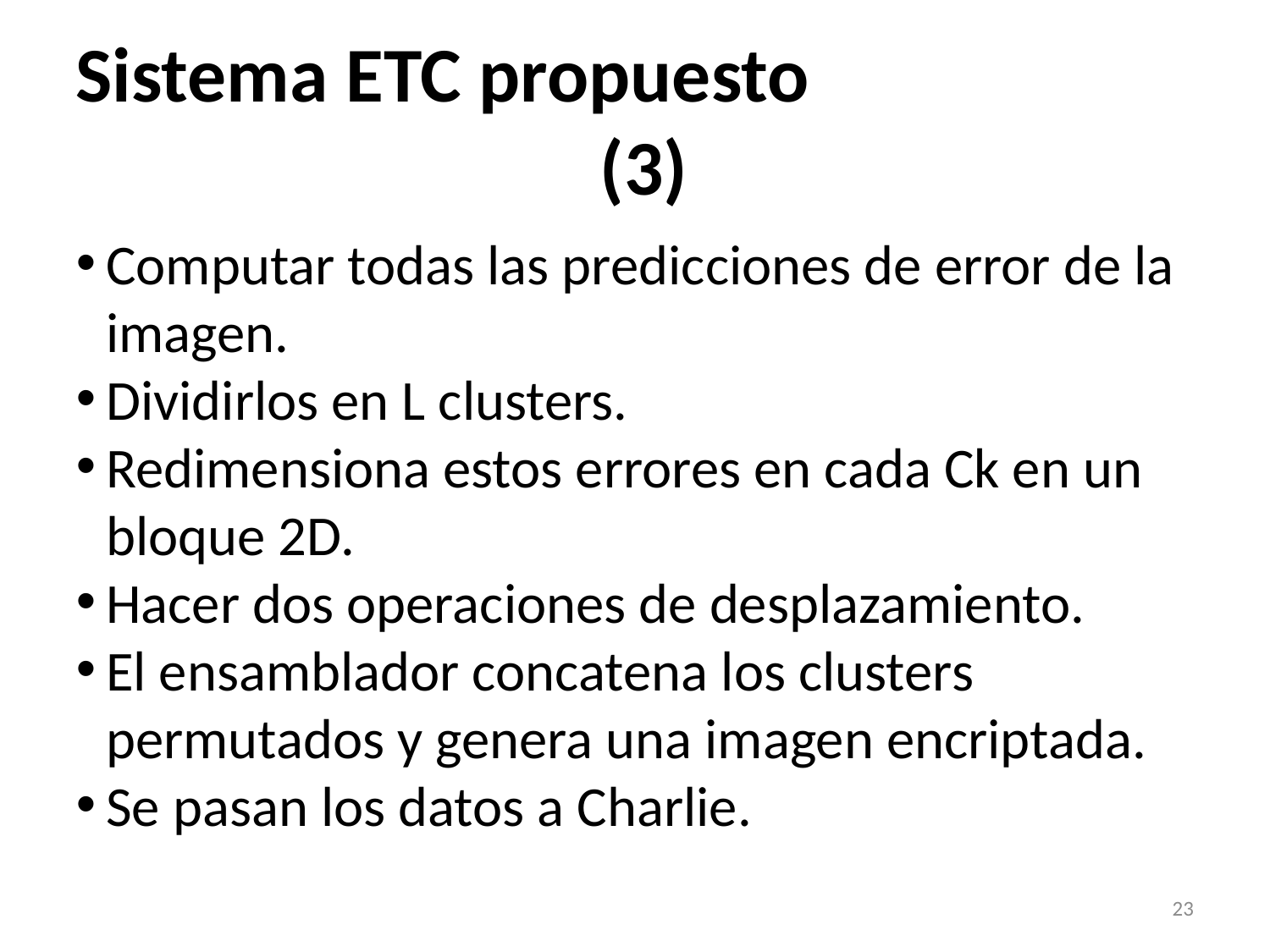

Sistema ETC propuesto
 (3)
Computar todas las predicciones de error de la imagen.
Dividirlos en L clusters.
Redimensiona estos errores en cada Ck en un bloque 2D.
Hacer dos operaciones de desplazamiento.
El ensamblador concatena los clusters permutados y genera una imagen encriptada.
Se pasan los datos a Charlie.

23